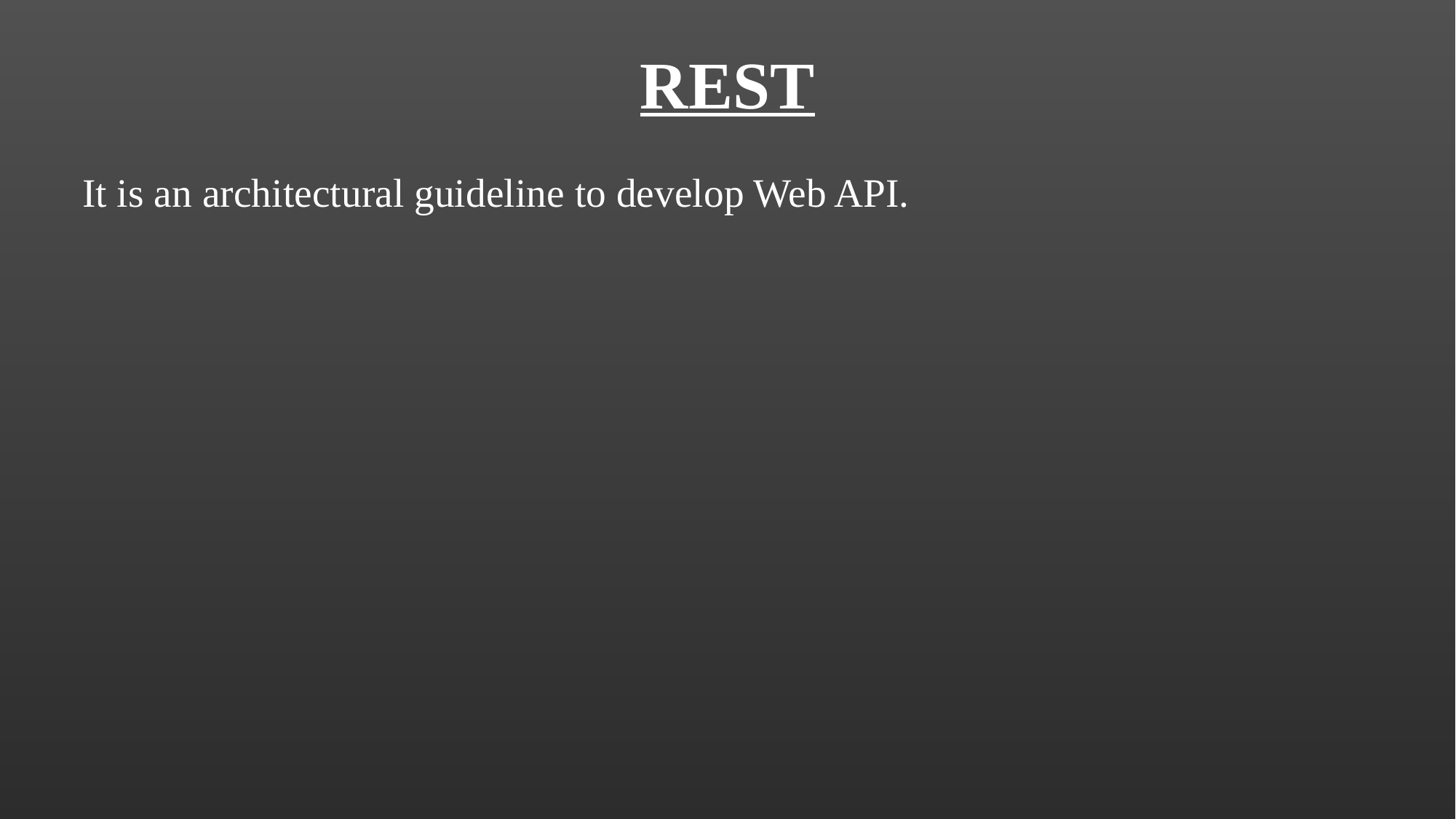

# REST
It is an architectural guideline to develop Web API.